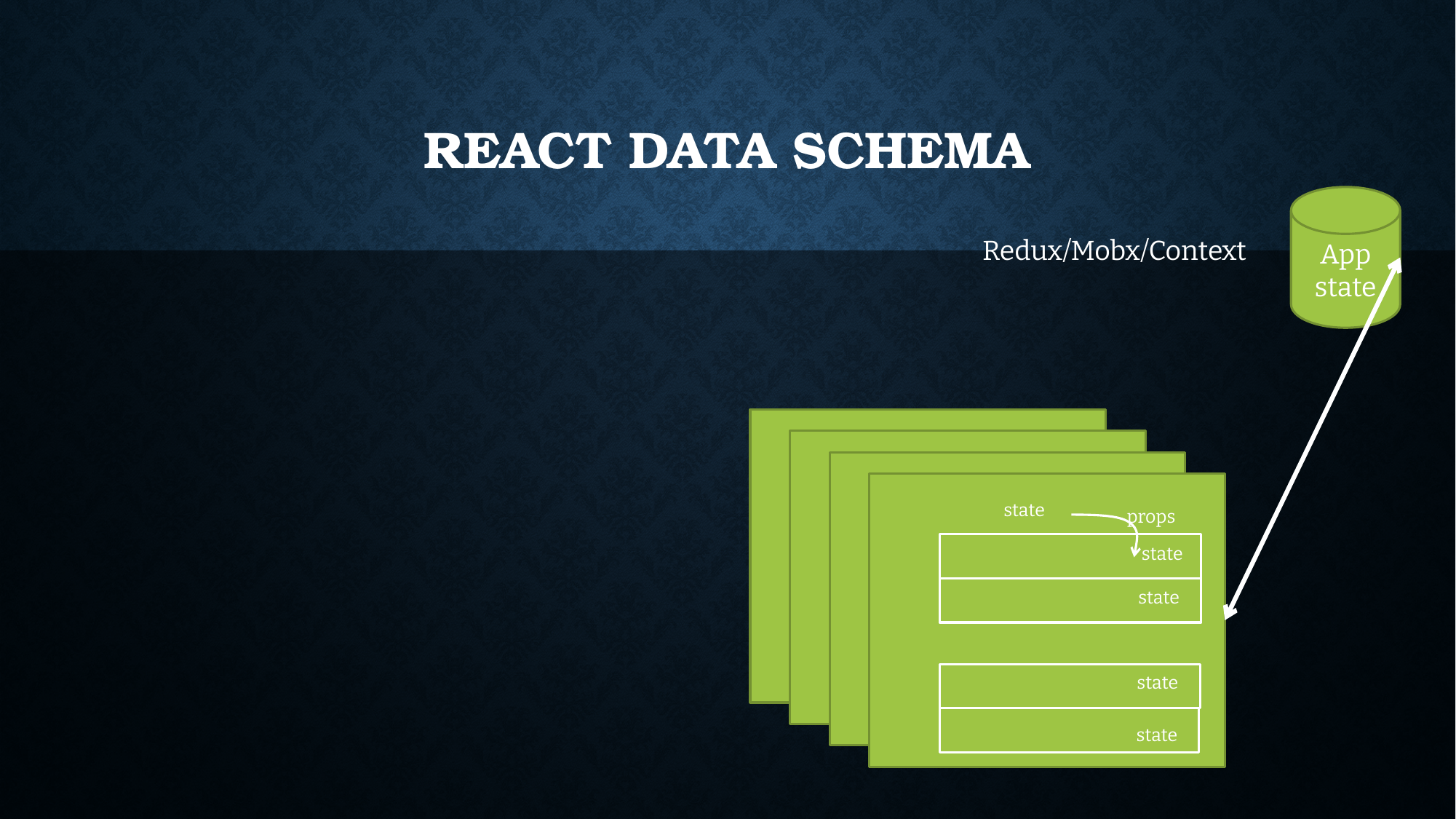

# React data schema
App state
Redux/Mobx/Context

Page 1
Page 1
Page 1

state
props

state

state

state

state